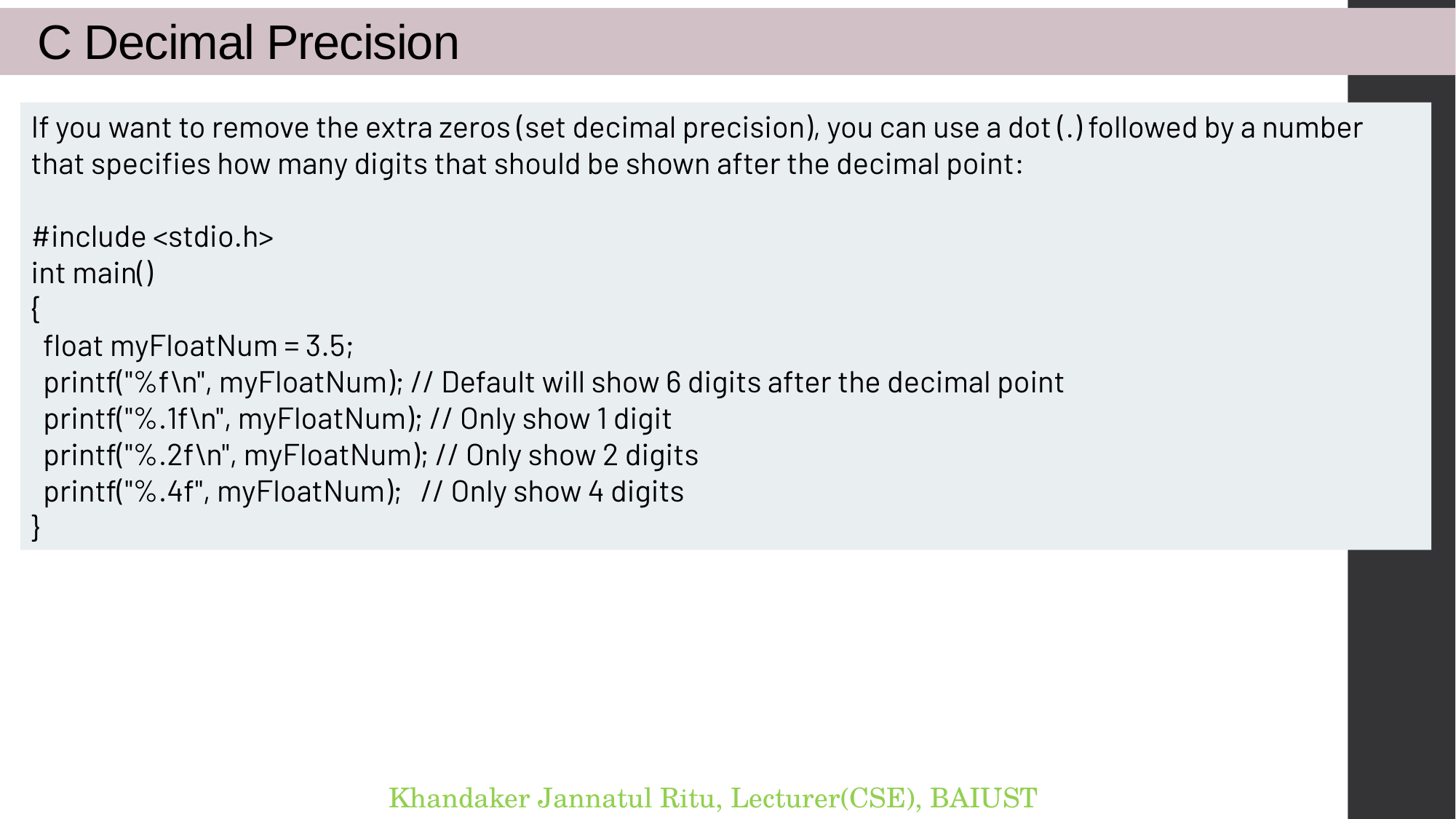

# C Decimal Precision
If you want to remove the extra zeros (set decimal precision), you can use a dot (.) followed by a number that specifies how many digits that should be shown after the decimal point:

#include <stdio.h>
int main()
{
  float myFloatNum = 3.5;
  printf("%f\n", myFloatNum); // Default will show 6 digits after the decimal point
  printf("%.1f\n", myFloatNum); // Only show 1 digit
  printf("%.2f\n", myFloatNum); // Only show 2 digits
  printf("%.4f", myFloatNum);   // Only show 4 digits
}
Khandaker Jannatul Ritu, Lecturer(CSE), BAIUST